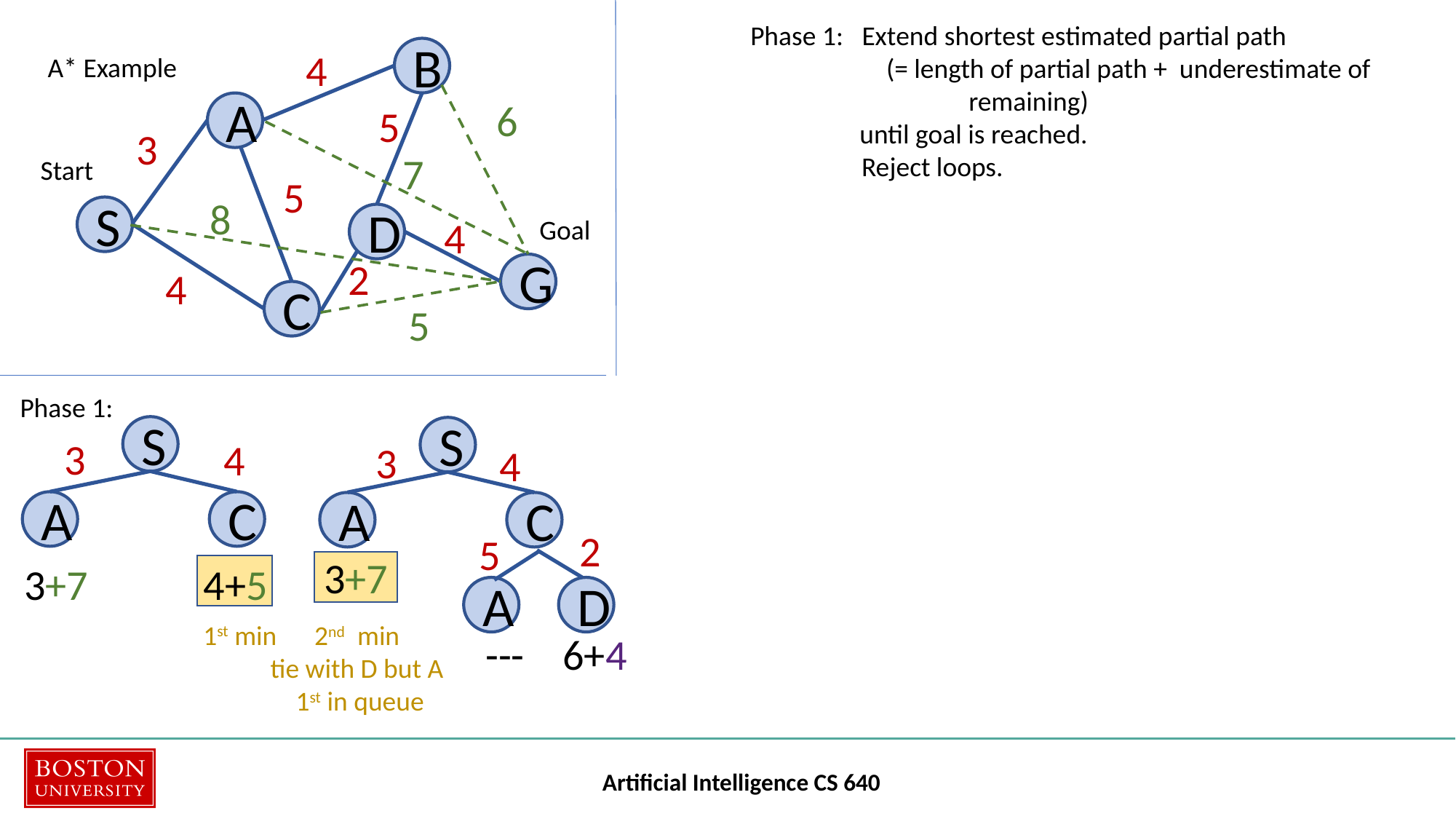

Phase 1:   Extend shortest estimated partial path
                      (= length of partial path +  underestimate of 		remaining)
	until goal is reached.
                  Reject loops.
4
B
A
5
3
Start
5
S
D
4
Goal
2
G
4
C
A* Example
6
7
8
5
Phase 1:
S
S
3
4
3
4
C
A
C
A
2
5
 3+7

3+7            4+5

D
A
1st min
2nd  min
tie with D but A
1st in queue
     ---    6+4
Artificial Intelligence CS 640